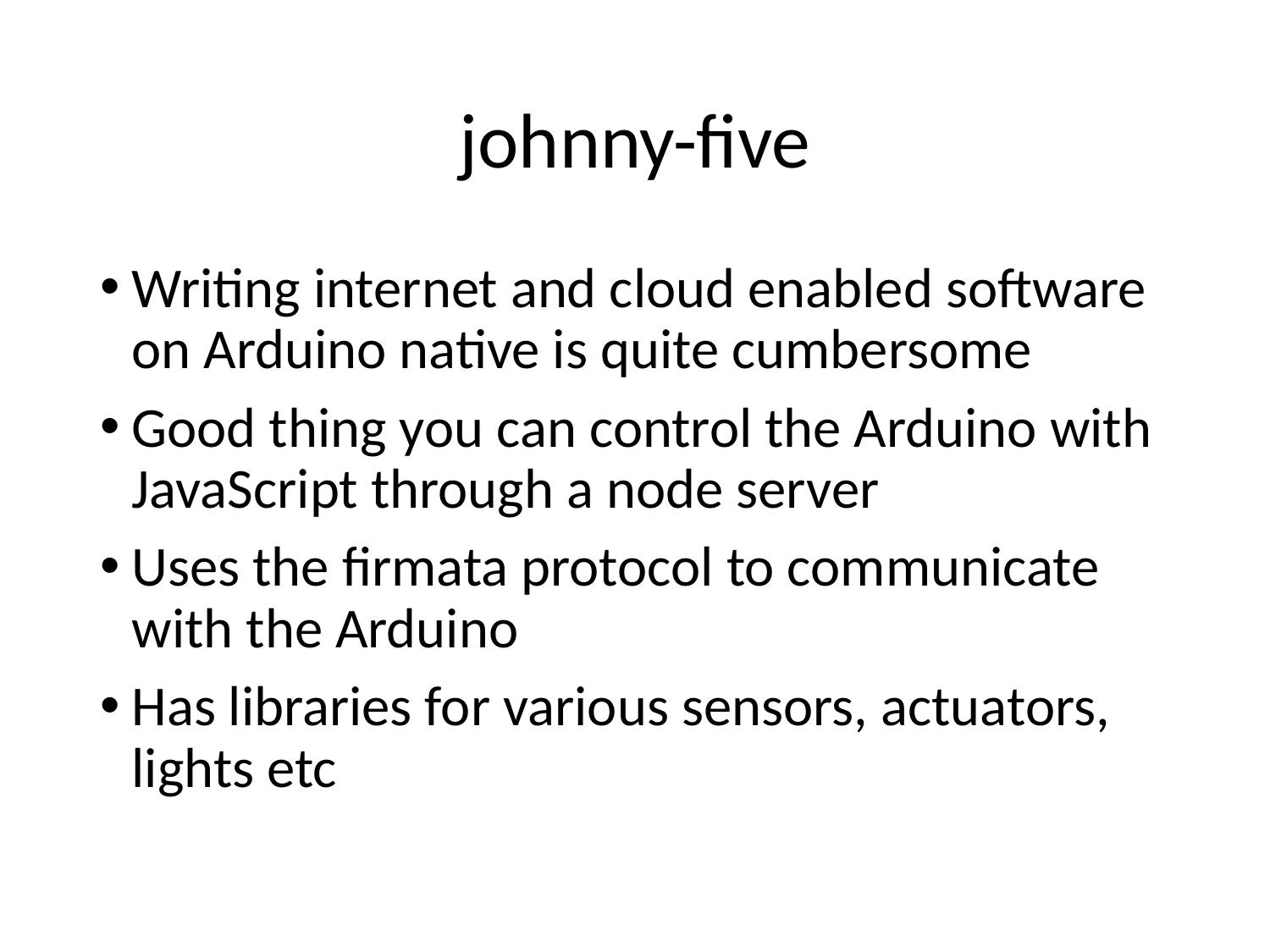

# johnny-five
Writing internet and cloud enabled software on Arduino native is quite cumbersome
Good thing you can control the Arduino with JavaScript through a node server
Uses the firmata protocol to communicate with the Arduino
Has libraries for various sensors, actuators, lights etc